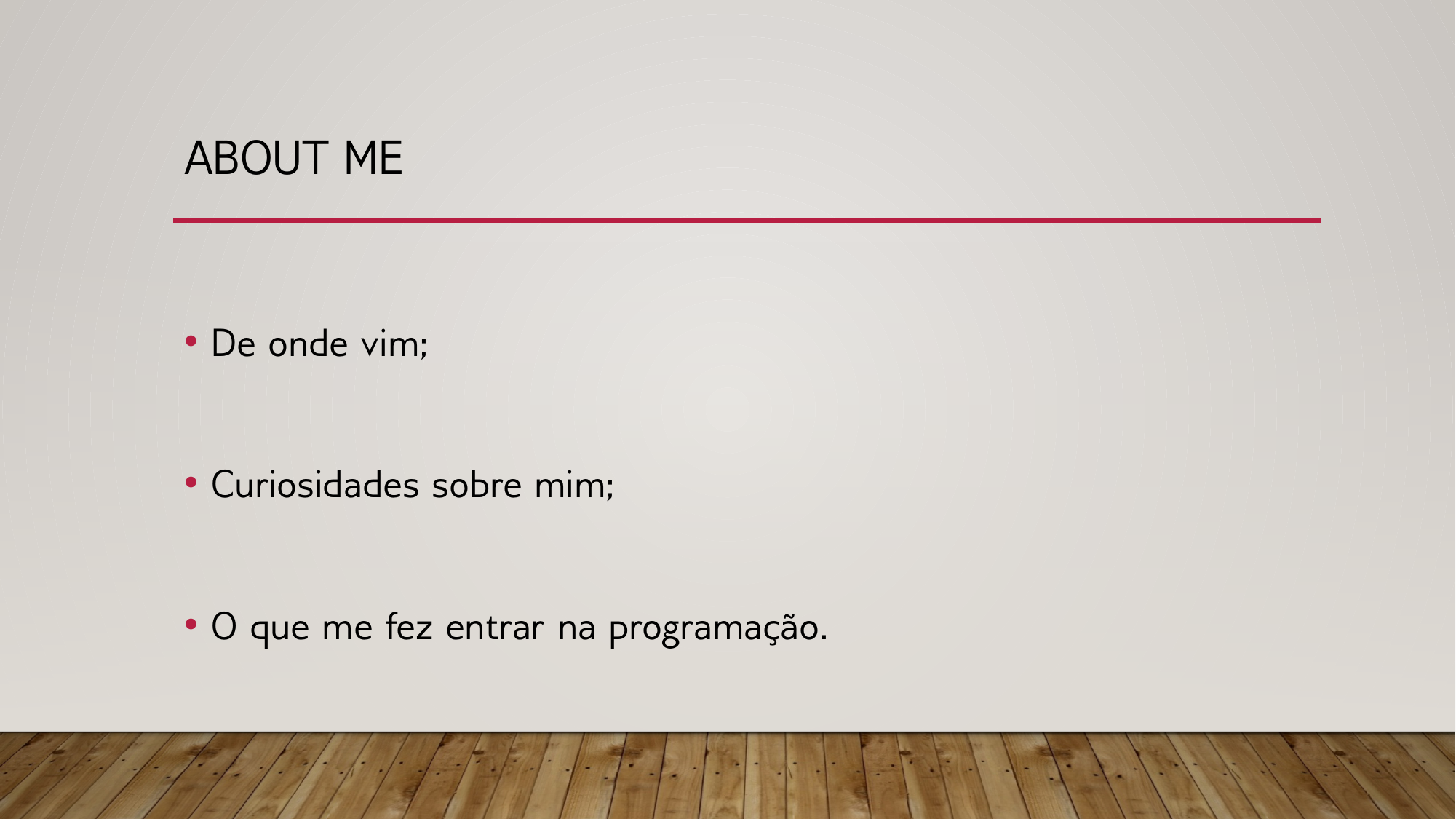

# About Me

De onde vim;

Curiosidades sobre mim;

O que me fez entrar na programação.